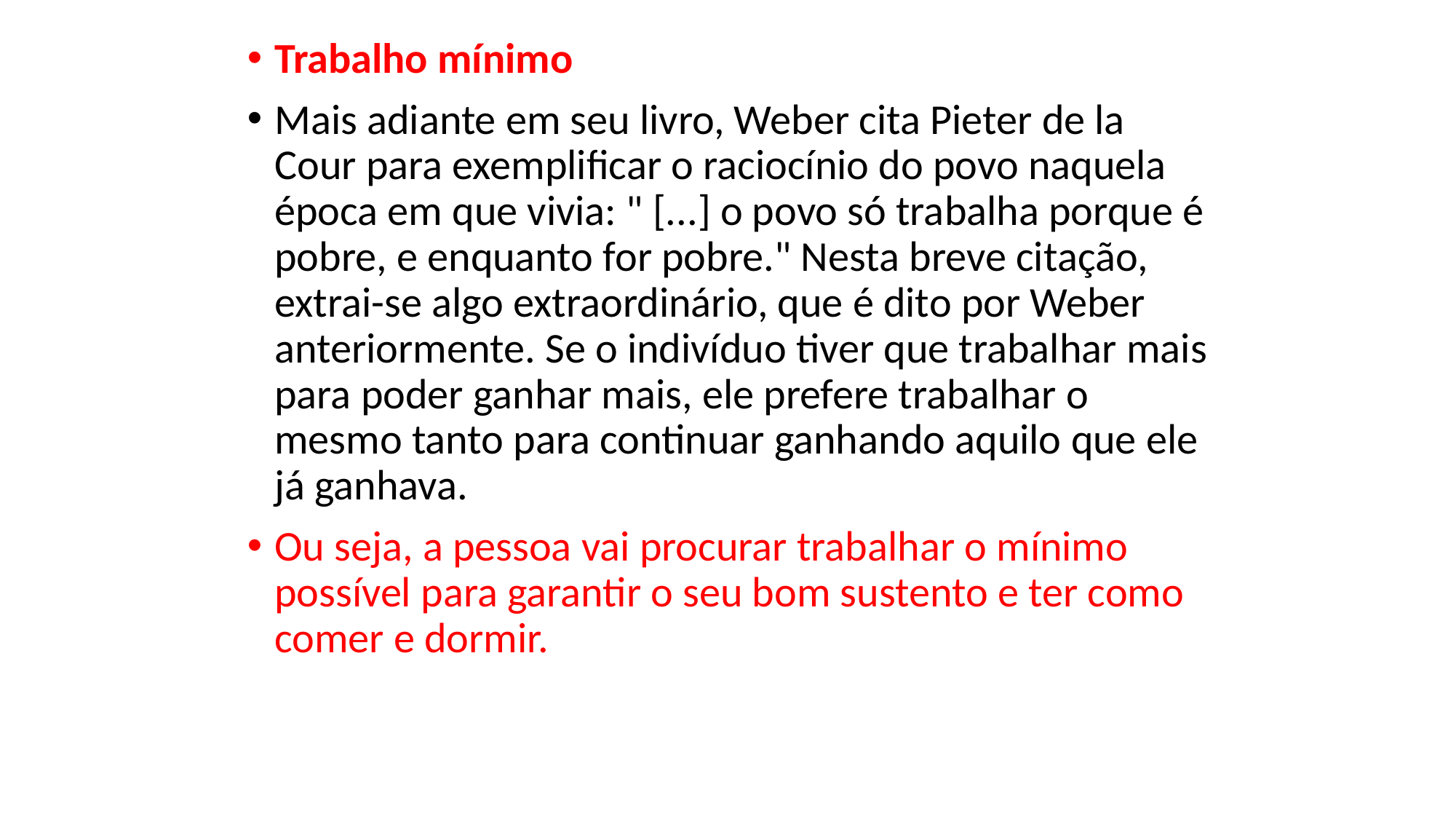

Trabalho mínimo
Mais adiante em seu livro, Weber cita Pieter de la Cour para exemplificar o raciocínio do povo naquela época em que vivia: " [...] o povo só trabalha porque é pobre, e enquanto for pobre." Nesta breve citação, extrai-se algo extraordinário, que é dito por Weber anteriormente. Se o indivíduo tiver que trabalhar mais para poder ganhar mais, ele prefere trabalhar o mesmo tanto para continuar ganhando aquilo que ele já ganhava.
Ou seja, a pessoa vai procurar trabalhar o mínimo possível para garantir o seu bom sustento e ter como comer e dormir.